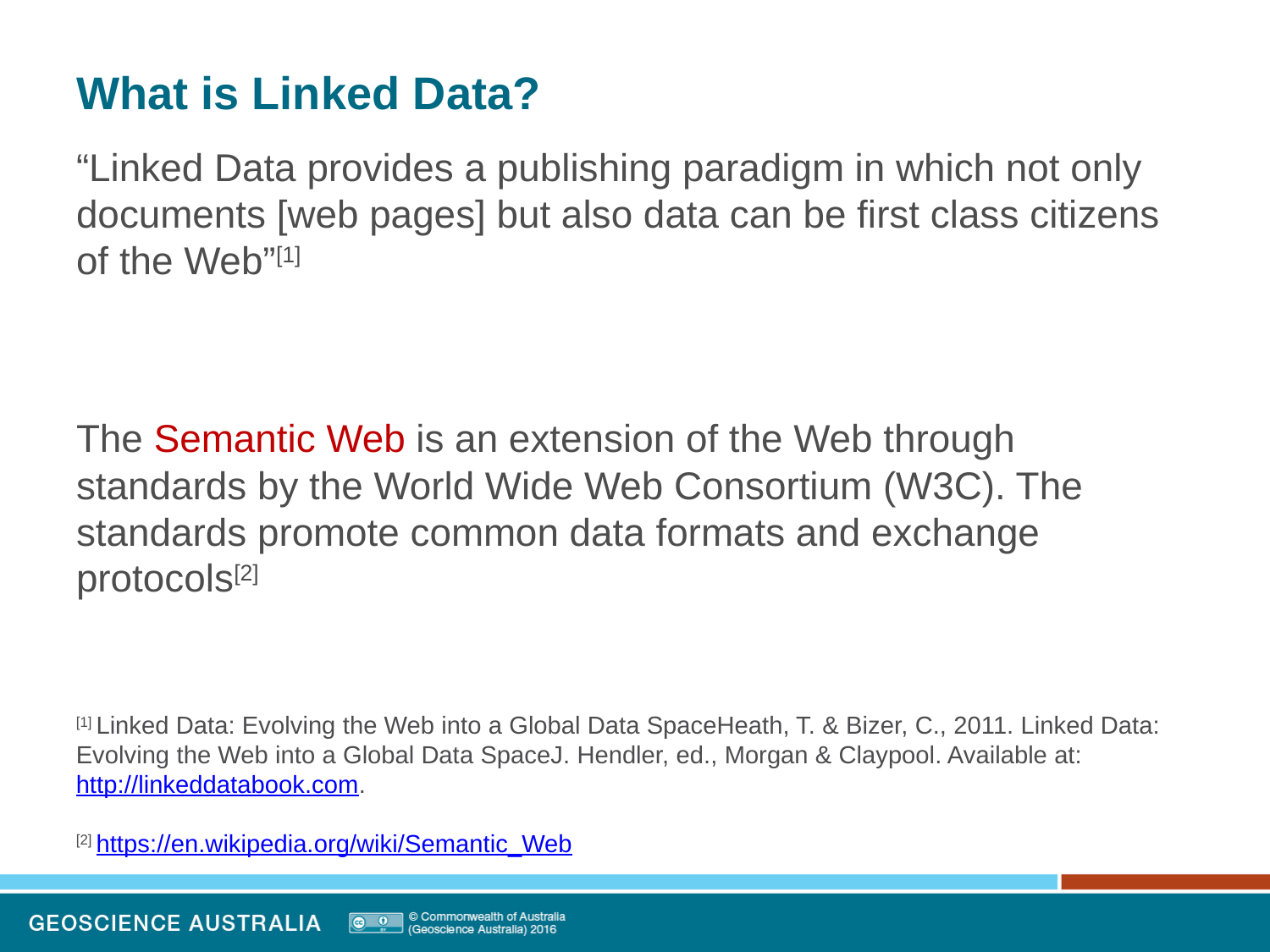

# What is Linked Data?
“Linked Data provides a publishing paradigm in which not only documents [web pages] but also data can be first class citizens of the Web”[1]

The Semantic Web is an extension of the Web through standards by the World Wide Web Consortium (W3C). The standards promote common data formats and exchange protocols[2]

[1] Linked Data: Evolving the Web into a Global Data SpaceHeath, T. & Bizer, C., 2011. Linked Data: Evolving the Web into a Global Data SpaceJ. Hendler, ed., Morgan & Claypool. Available at: http://linkeddatabook.com.

[2] https://en.wikipedia.org/wiki/Semantic_Web